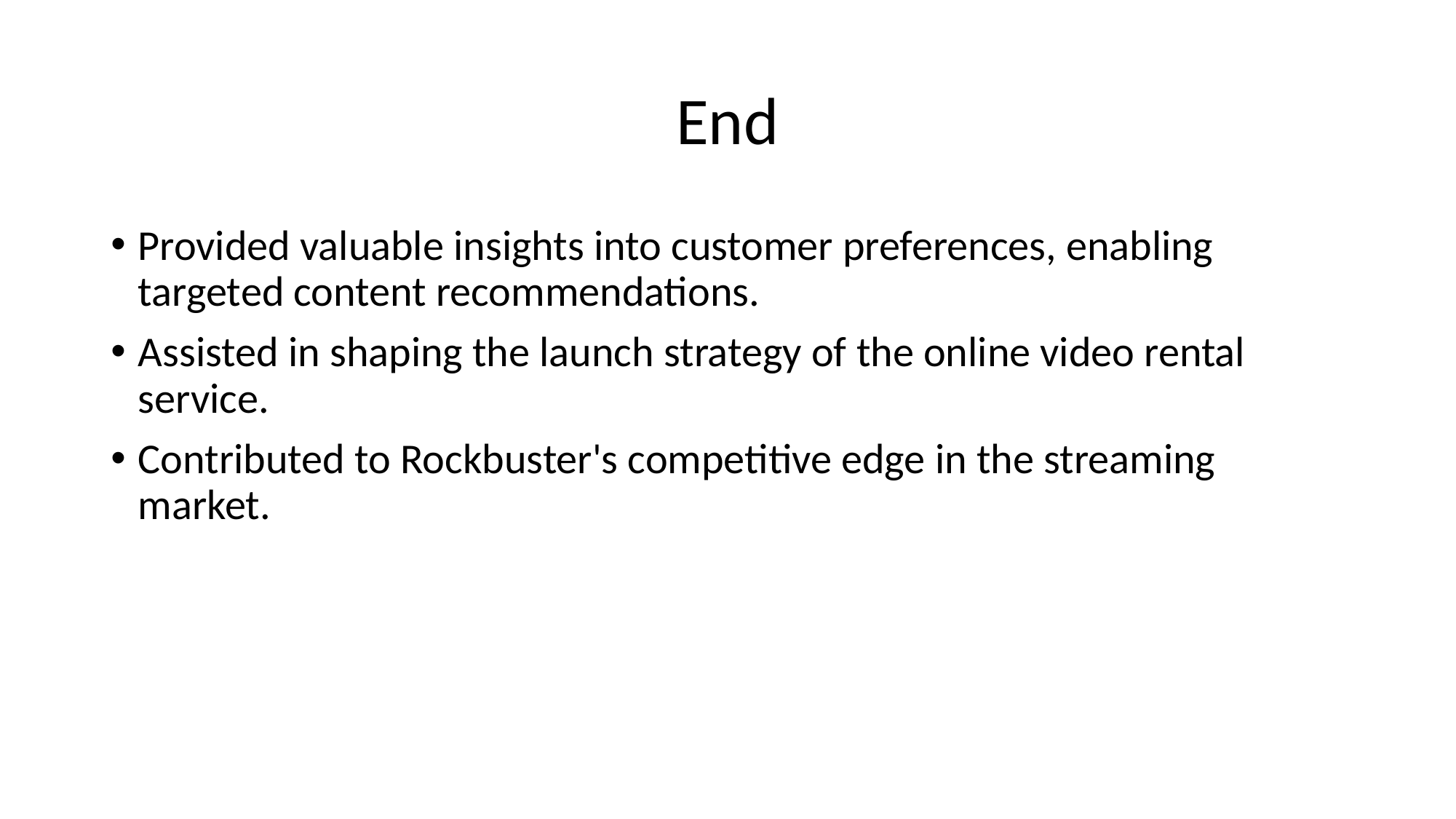

# End
Provided valuable insights into customer preferences, enabling targeted content recommendations.
Assisted in shaping the launch strategy of the online video rental service.
Contributed to Rockbuster's competitive edge in the streaming market.